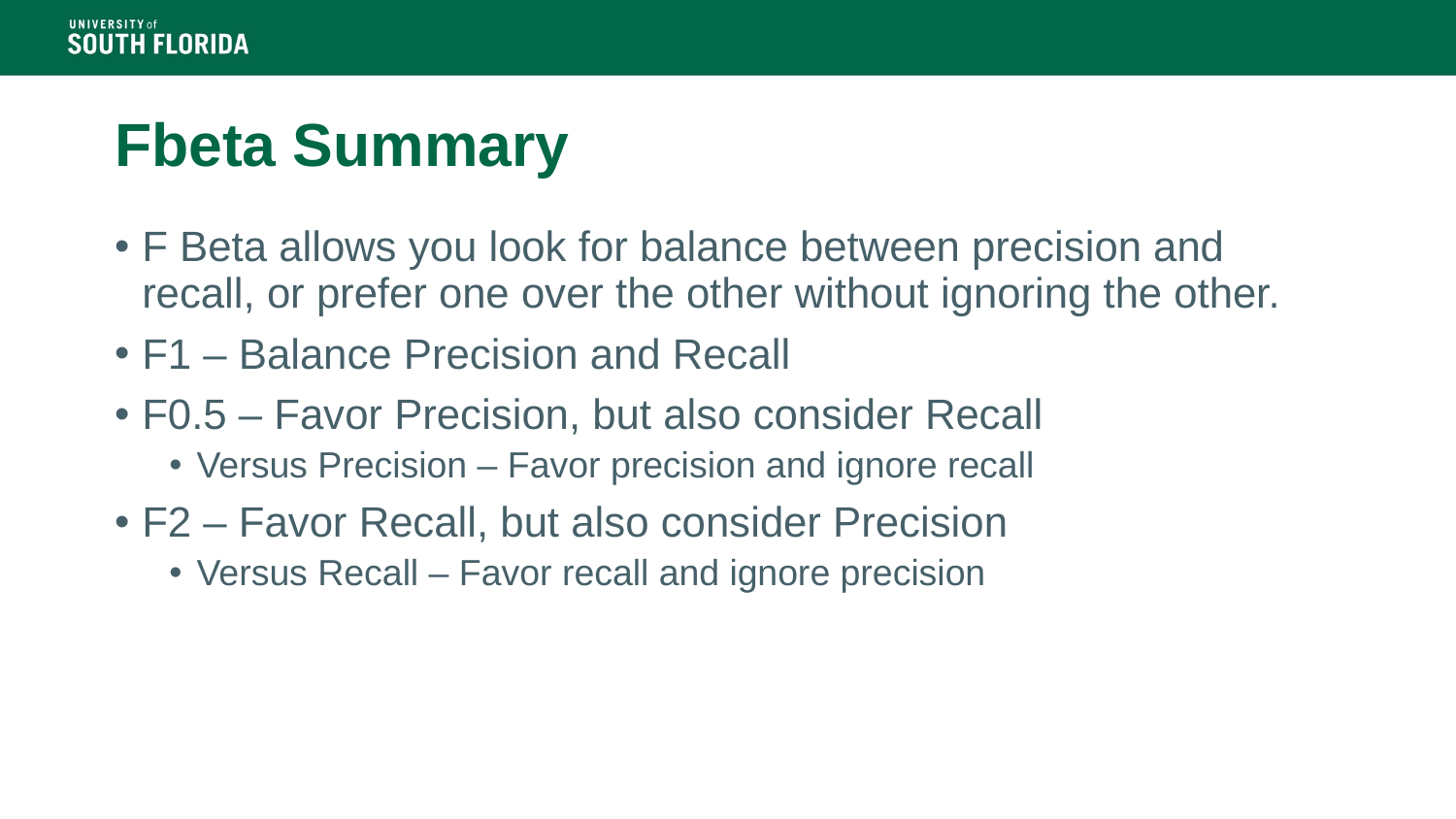

# Fbeta Summary
F Beta allows you look for balance between precision and recall, or prefer one over the other without ignoring the other.
F1 – Balance Precision and Recall
F0.5 – Favor Precision, but also consider Recall
Versus Precision – Favor precision and ignore recall
F2 – Favor Recall, but also consider Precision
Versus Recall – Favor recall and ignore precision